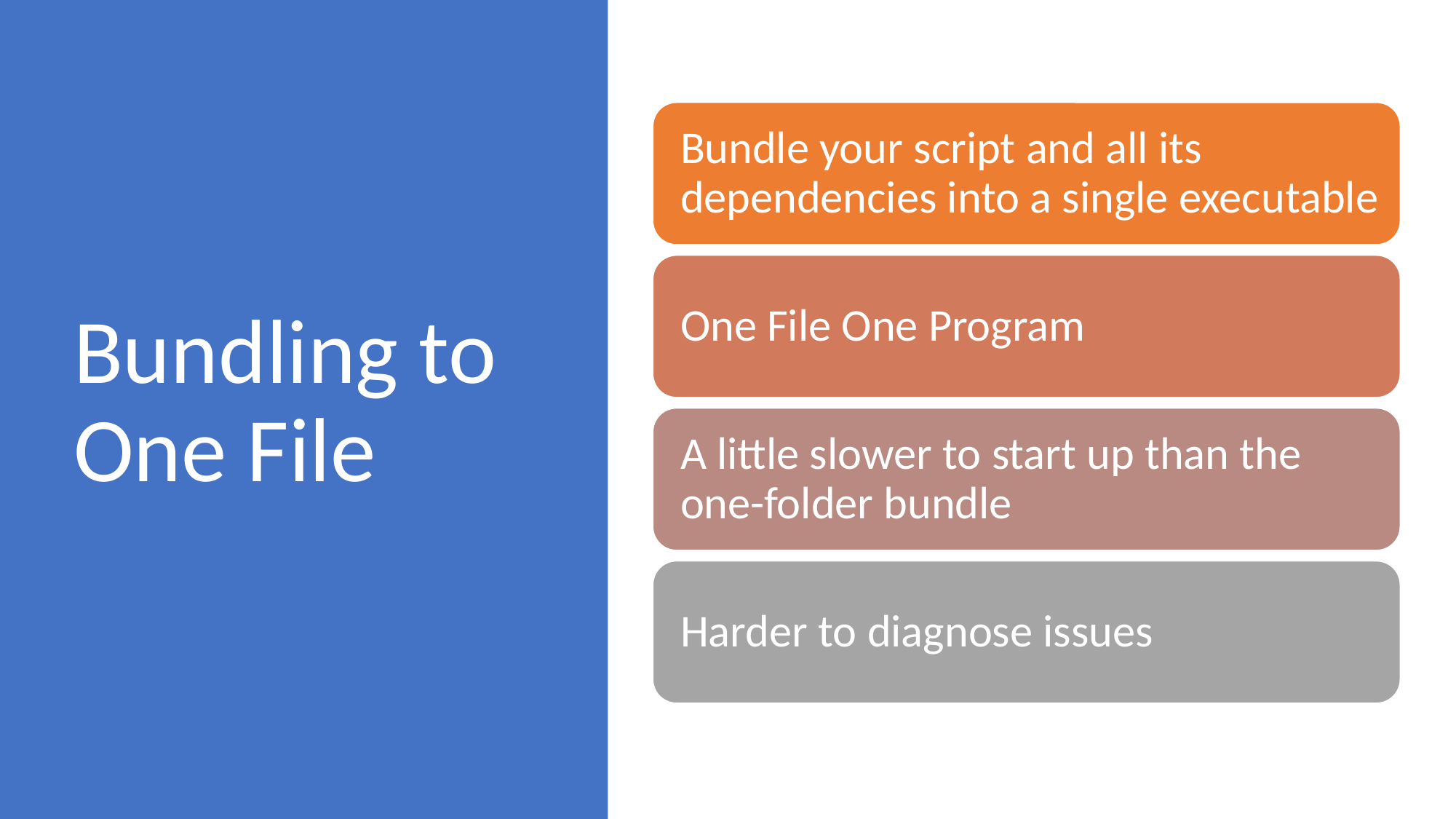

# Bundling to One File
Bundle your script and all its dependencies into a single executable
One File One Program
A little slower to start up than the one-folder bundle
Harder to diagnose issues